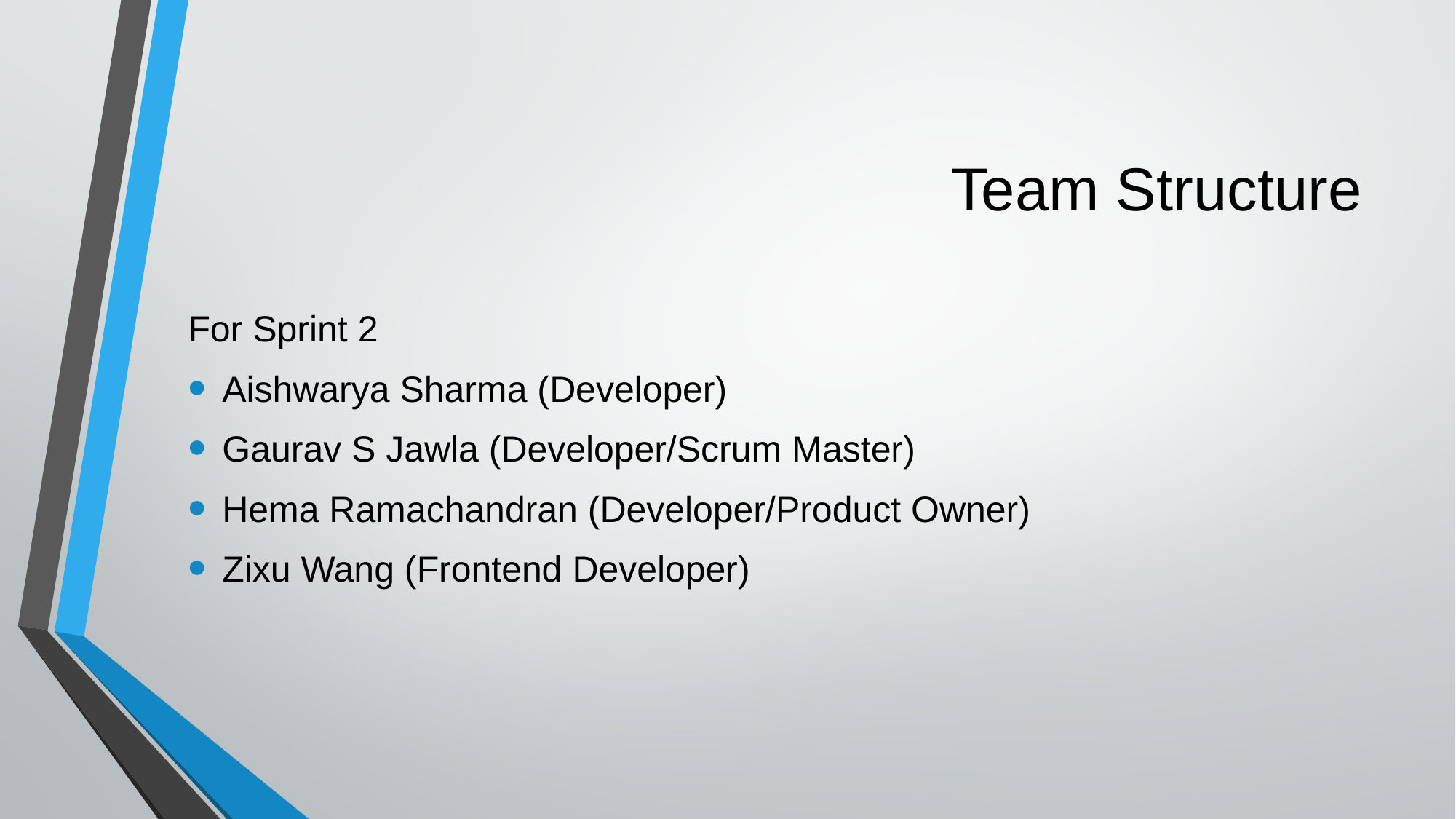

# Team Structure
For Sprint 2
Aishwarya Sharma (Developer)
Gaurav S Jawla (Developer/Scrum Master)
Hema Ramachandran (Developer/Product Owner)
Zixu Wang (Frontend Developer)